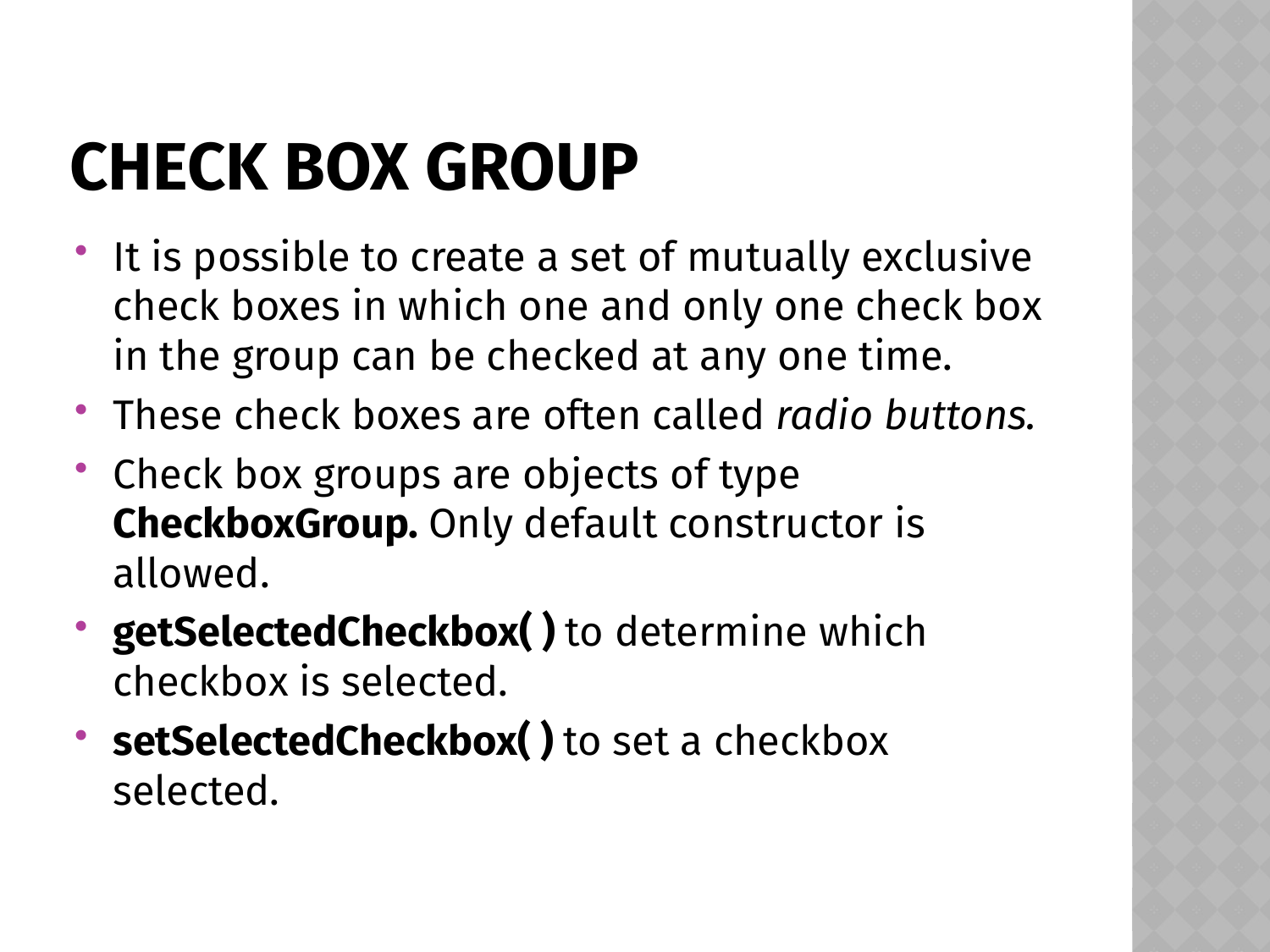

# Check Box group
It is possible to create a set of mutually exclusive check boxes in which one and only one check box in the group can be checked at any one time.
These check boxes are often called radio buttons.
Check box groups are objects of type CheckboxGroup. Only default constructor is allowed.
getSelectedCheckbox( ) to determine which checkbox is selected.
setSelectedCheckbox( ) to set a checkbox selected.